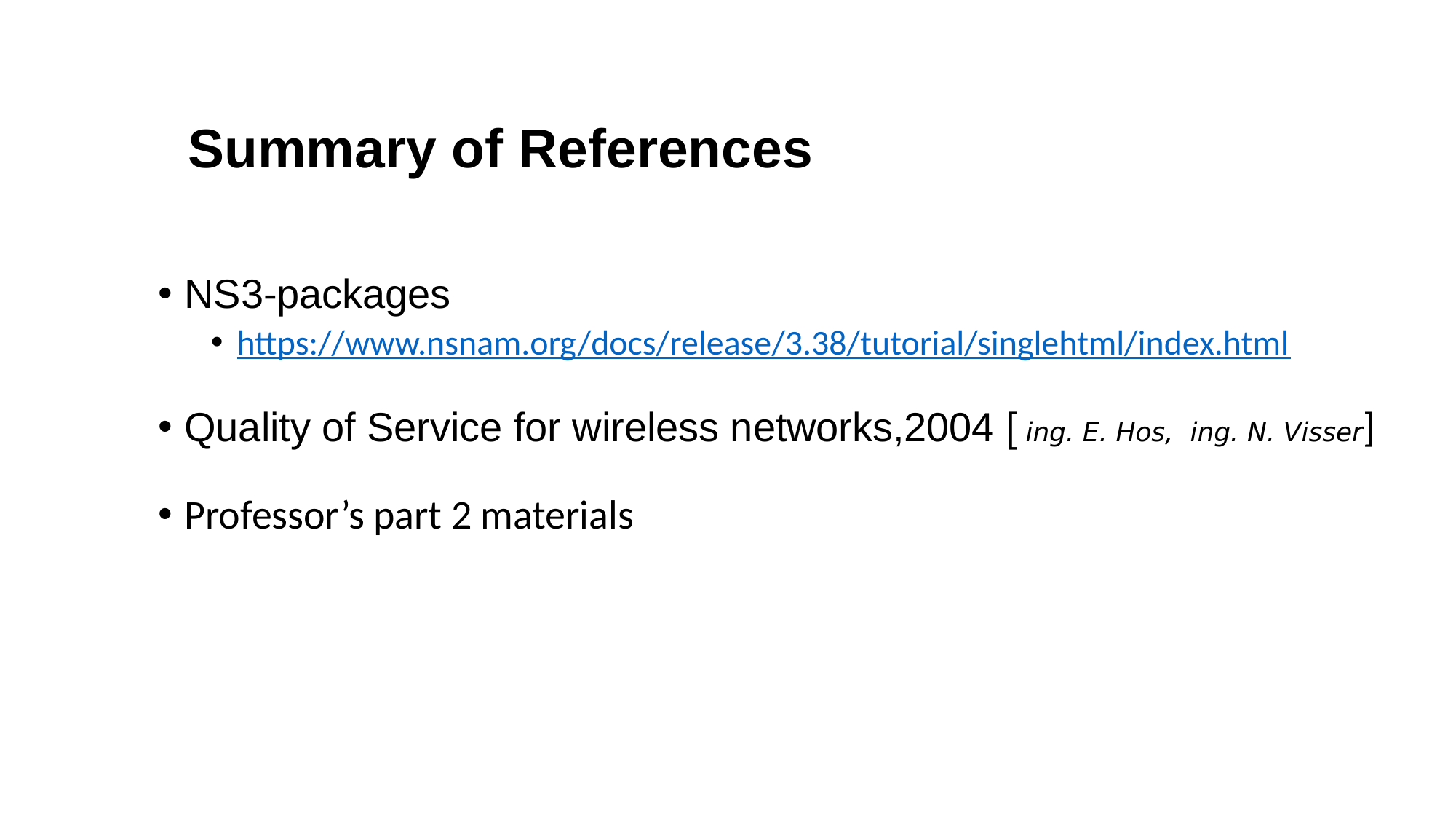

# Summary of References

NS3-packages
https://www.nsnam.org/docs/release/3.38/tutorial/singlehtml/index.html

Quality of Service for wireless networks,2004 [ ing. E. Hos,  ing. N. Visser]

Professor’s part 2 materials